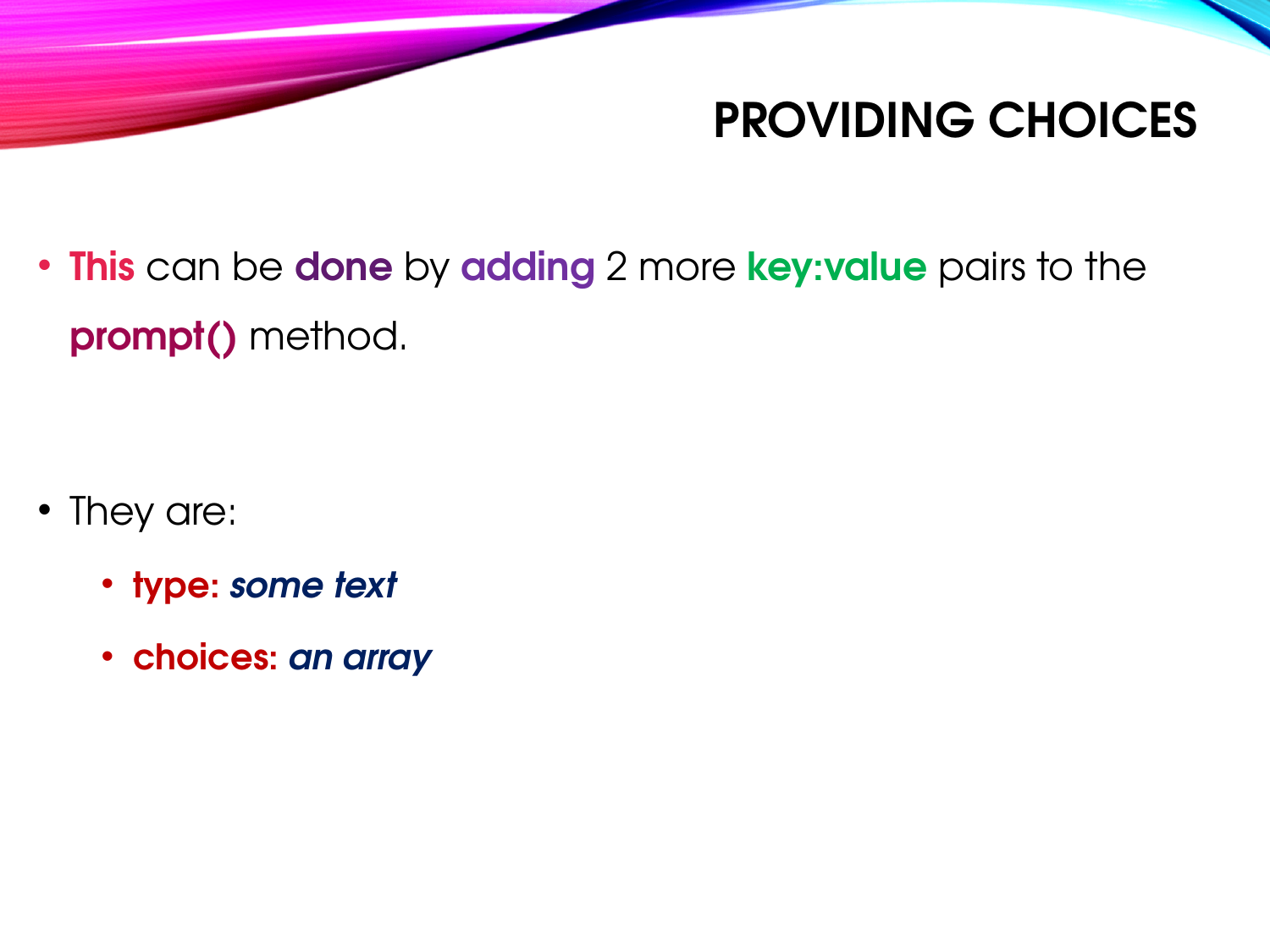

# Providing choices
This can be done by adding 2 more key:value pairs to the prompt() method.

They are:
type: some text
choices: an array